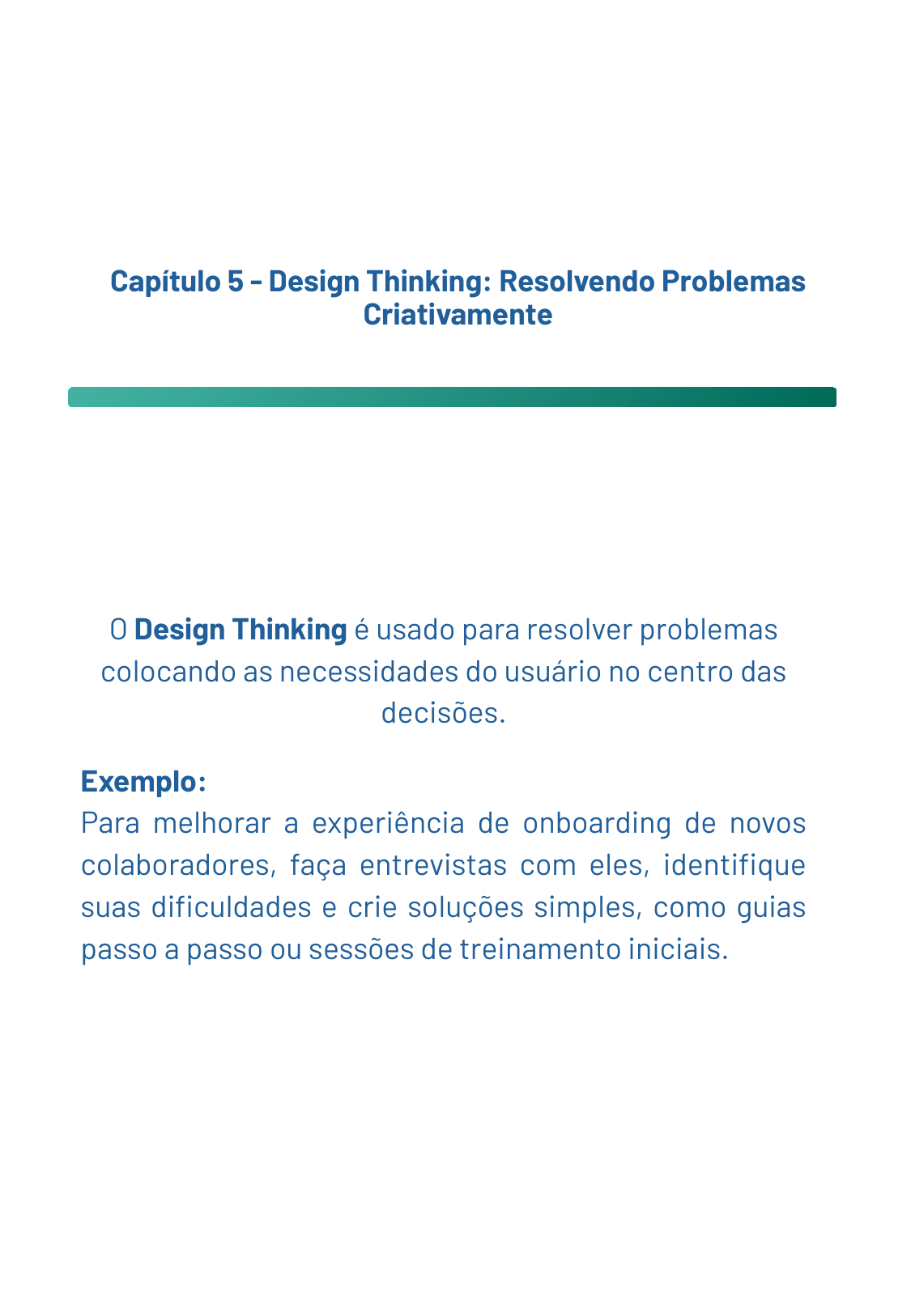

# Capítulo 5 - Design Thinking: Resolvendo Problemas Criativamente

O Design Thinking é usado para resolver problemas colocando as necessidades do usuário no centro das decisões.
Exemplo:
Para melhorar a experiência de onboarding de novos colaboradores, faça entrevistas com eles, identifique suas dificuldades e crie soluções simples, como guias passo a passo ou sessões de treinamento iniciais.